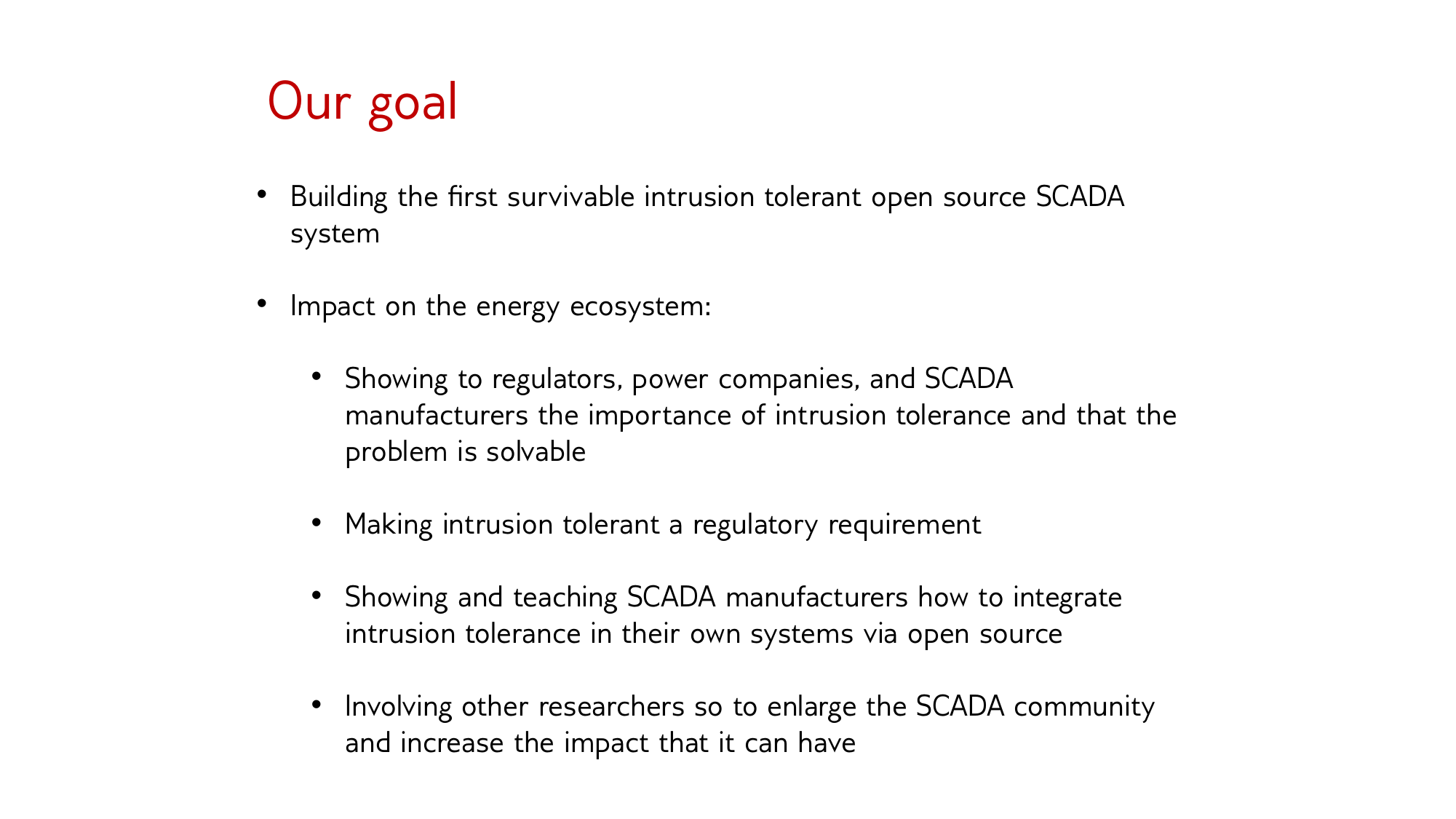

Our goal
Building the first survivable intrusion tolerant open source SCADA system

Impact on the energy ecosystem:

Showing to regulators, power companies, and SCADA manufacturers the importance of intrusion tolerance and that the problem is solvable

Making intrusion tolerant a regulatory requirement

Showing and teaching SCADA manufacturers how to integrate intrusion tolerance in their own systems via open source

Involving other researchers so to enlarge the SCADA community and increase the impact that it can have